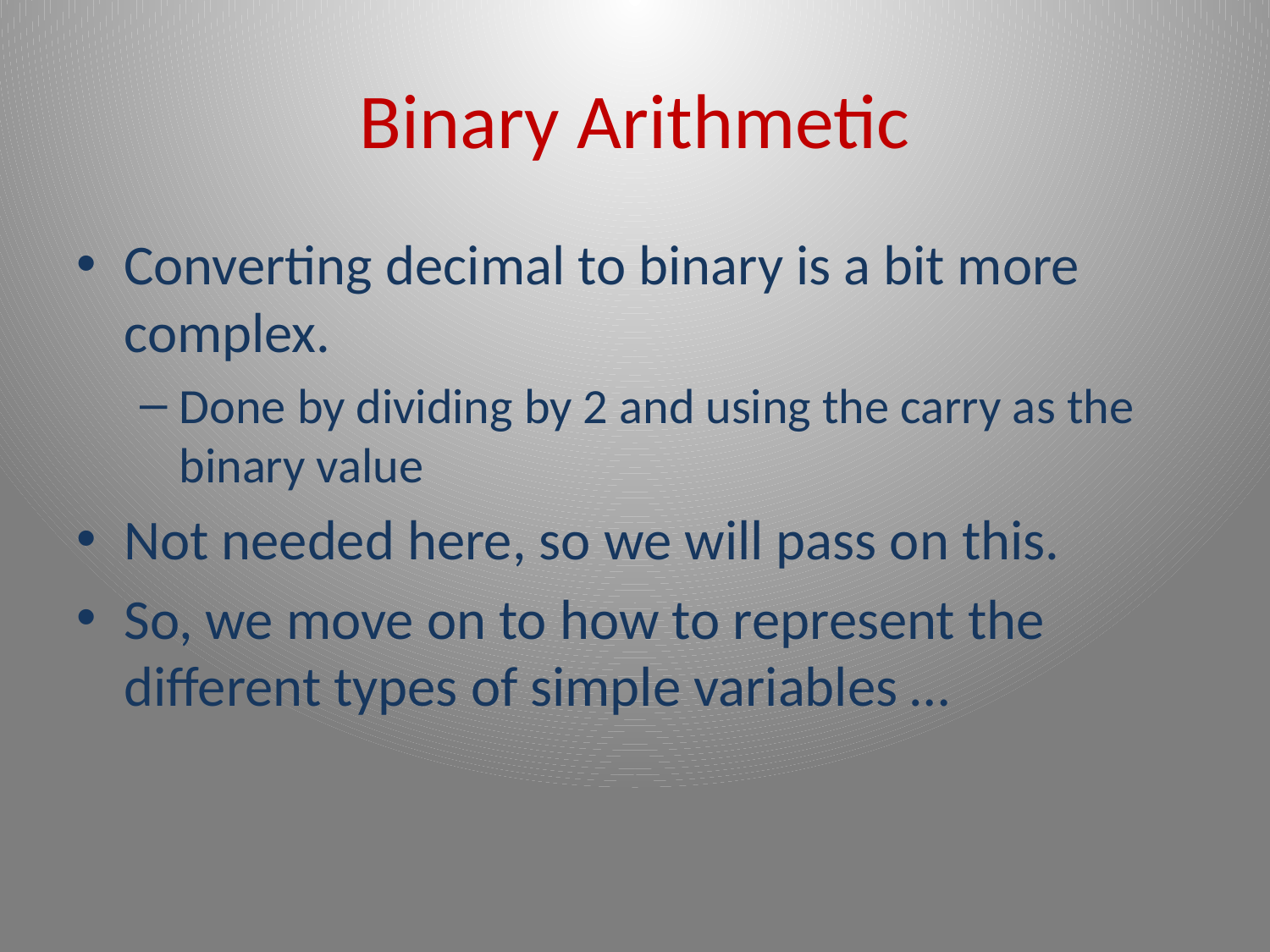

# Binary Arithmetic
Converting decimal to binary is a bit more complex.
Done by dividing by 2 and using the carry as the binary value
Not needed here, so we will pass on this.
So, we move on to how to represent the different types of simple variables …